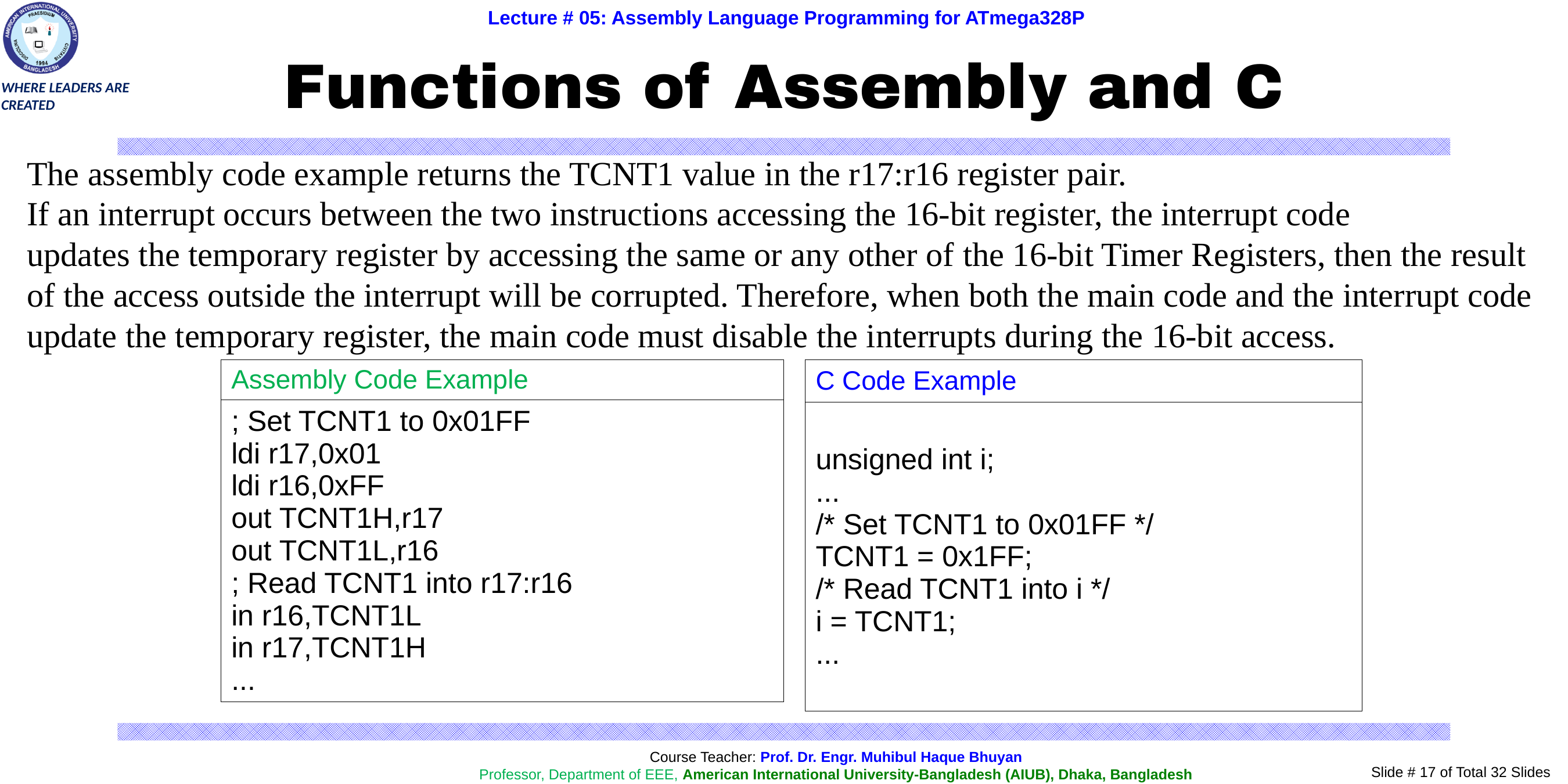

Functions of Assembly and C
# The assembly code example returns the TCNT1 value in the r17:r16 register pair. If an interrupt occurs between the two instructions accessing the 16-bit register, the interrupt code updates the temporary register by accessing the same or any other of the 16-bit Timer Registers, then the result of the access outside the interrupt will be corrupted. Therefore, when both the main code and the interrupt code update the temporary register, the main code must disable the interrupts during the 16-bit access.

| Assembly Code Example |
| --- |
| ; Set TCNT1 to 0x01FF ldi r17,0x01 ldi r16,0xFF out TCNT1H,r17 out TCNT1L,r16 ; Read TCNT1 into r17:r16 in r16,TCNT1L in r17,TCNT1H ... |
| C Code Example |
| --- |
| unsigned int i; ... /\* Set TCNT1 to 0x01FF \*/ TCNT1 = 0x1FF; /\* Read TCNT1 into i \*/ i = TCNT1; ... |